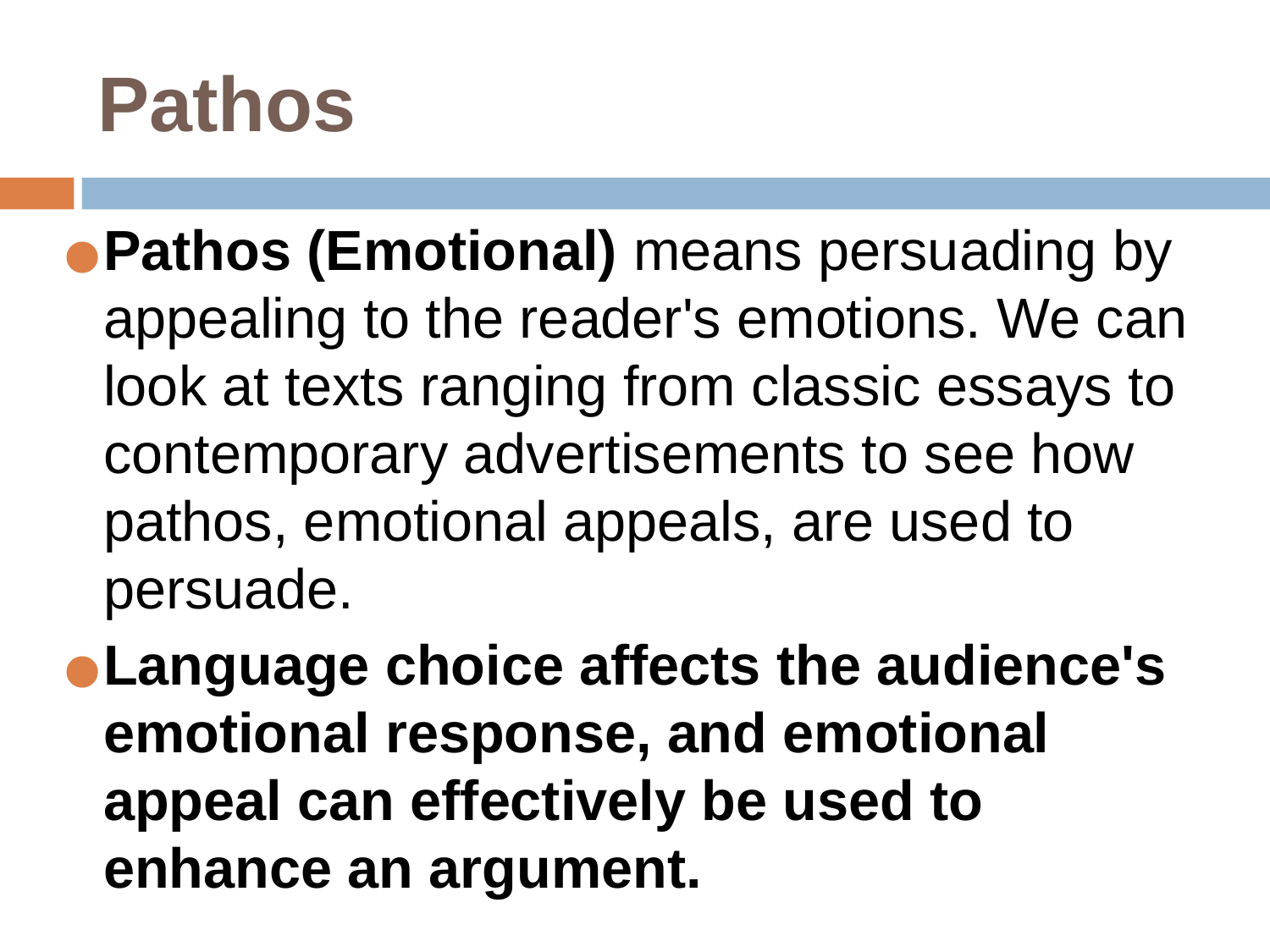

# Pathos

Pathos (Emotional) means persuading by appealing to the reader's emotions. We can look at texts ranging from classic essays to contemporary advertisements to see how pathos, emotional appeals, are used to persuade.
Language choice affects the audience's emotional response, and emotional appeal can effectively be used to enhance an argument.